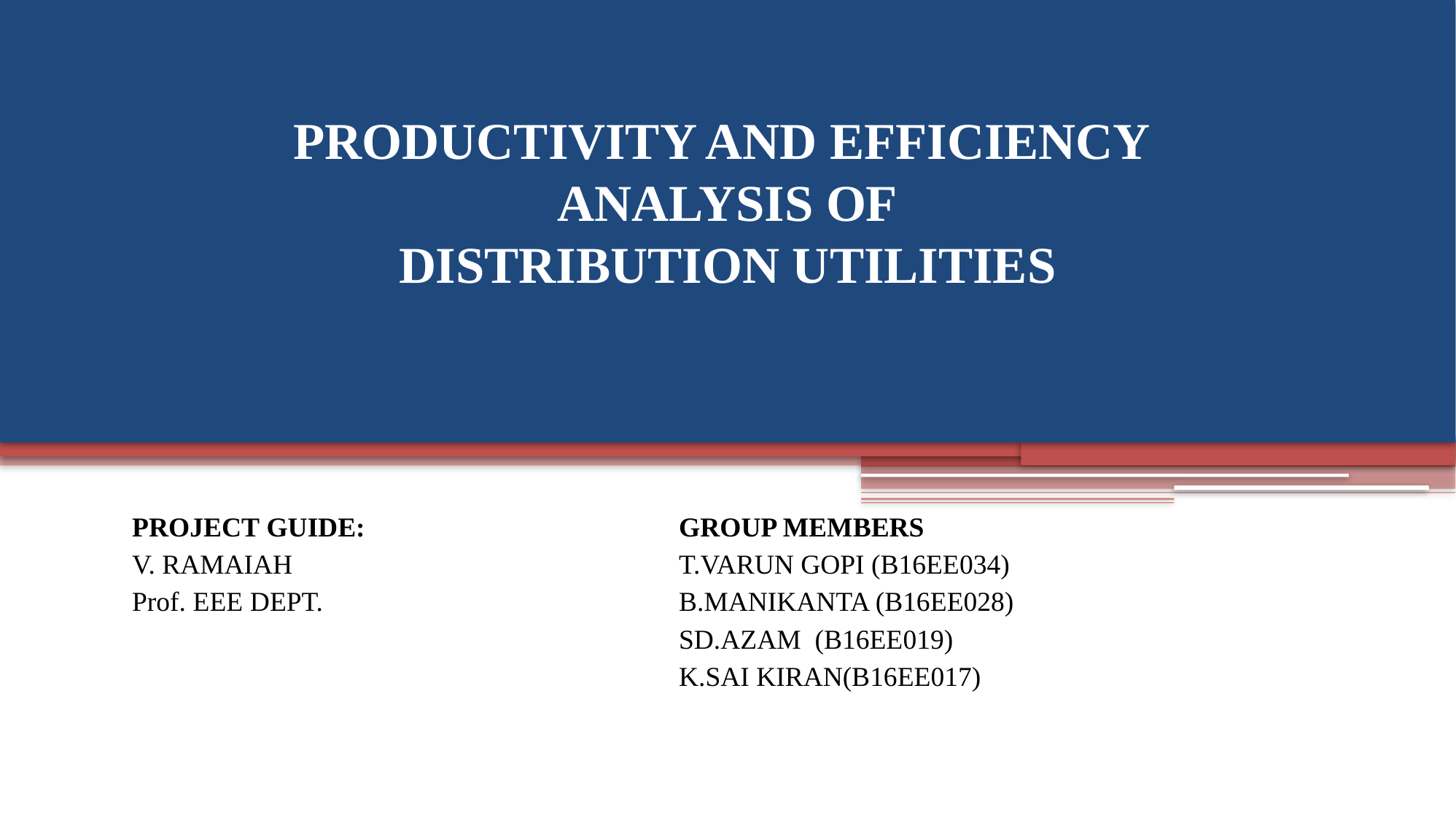

# PRODUCTIVITY AND EFFICIENCY ANALYSIS OF DISTRIBUTION UTILITIES
PROJECT GUIDE:			GROUP MEMBERS
V. RAMAIAH            			T.VARUN GOPI (B16EE034)
Prof. EEE DEPT.				B.MANIKANTA (B16EE028)
                             				SD.AZAM  (B16EE019)
					K.SAI KIRAN(B16EE017)